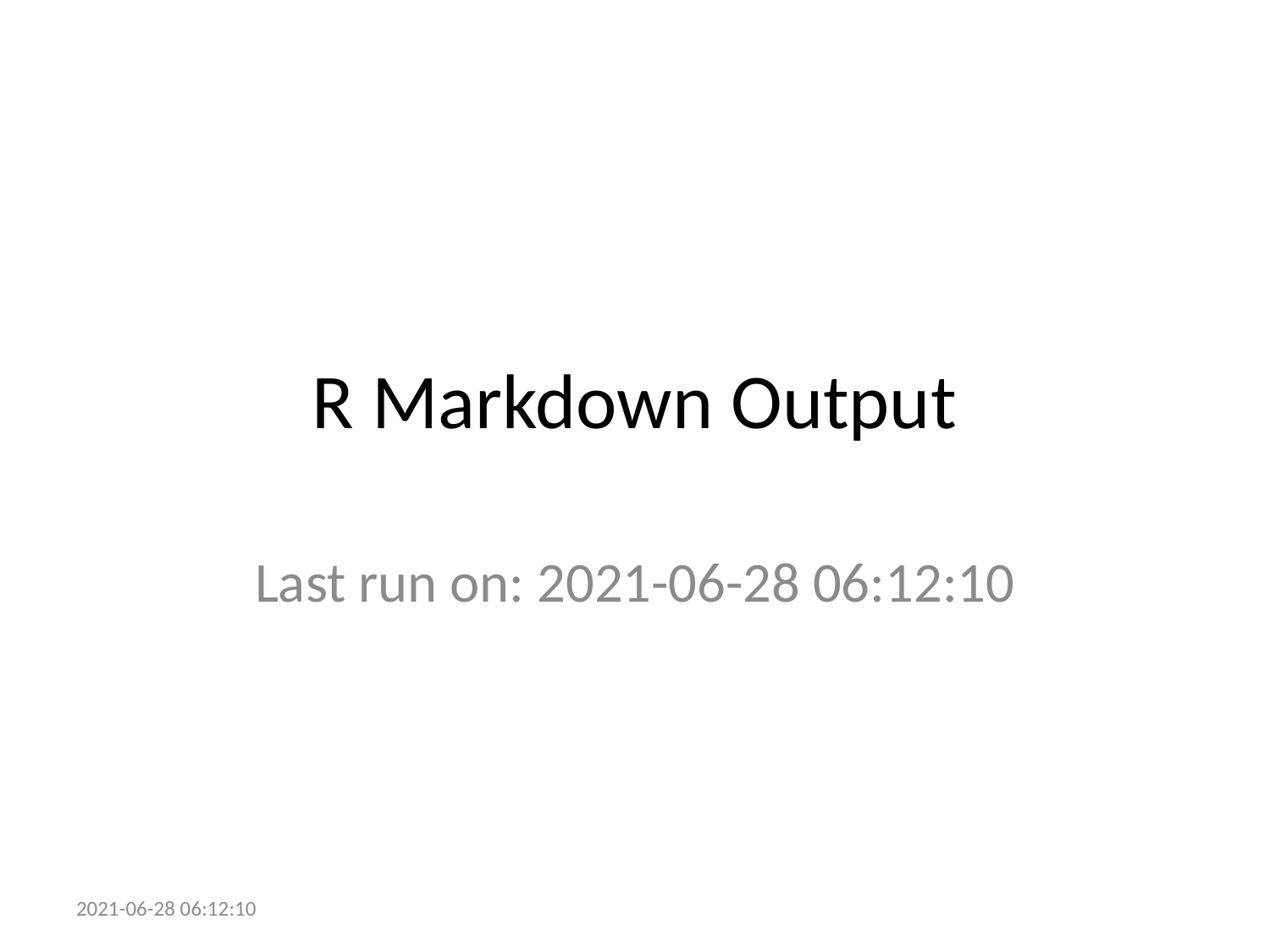

# R Markdown Output
Last run on: 2021-06-28 06:12:10
2021-06-28 06:12:10